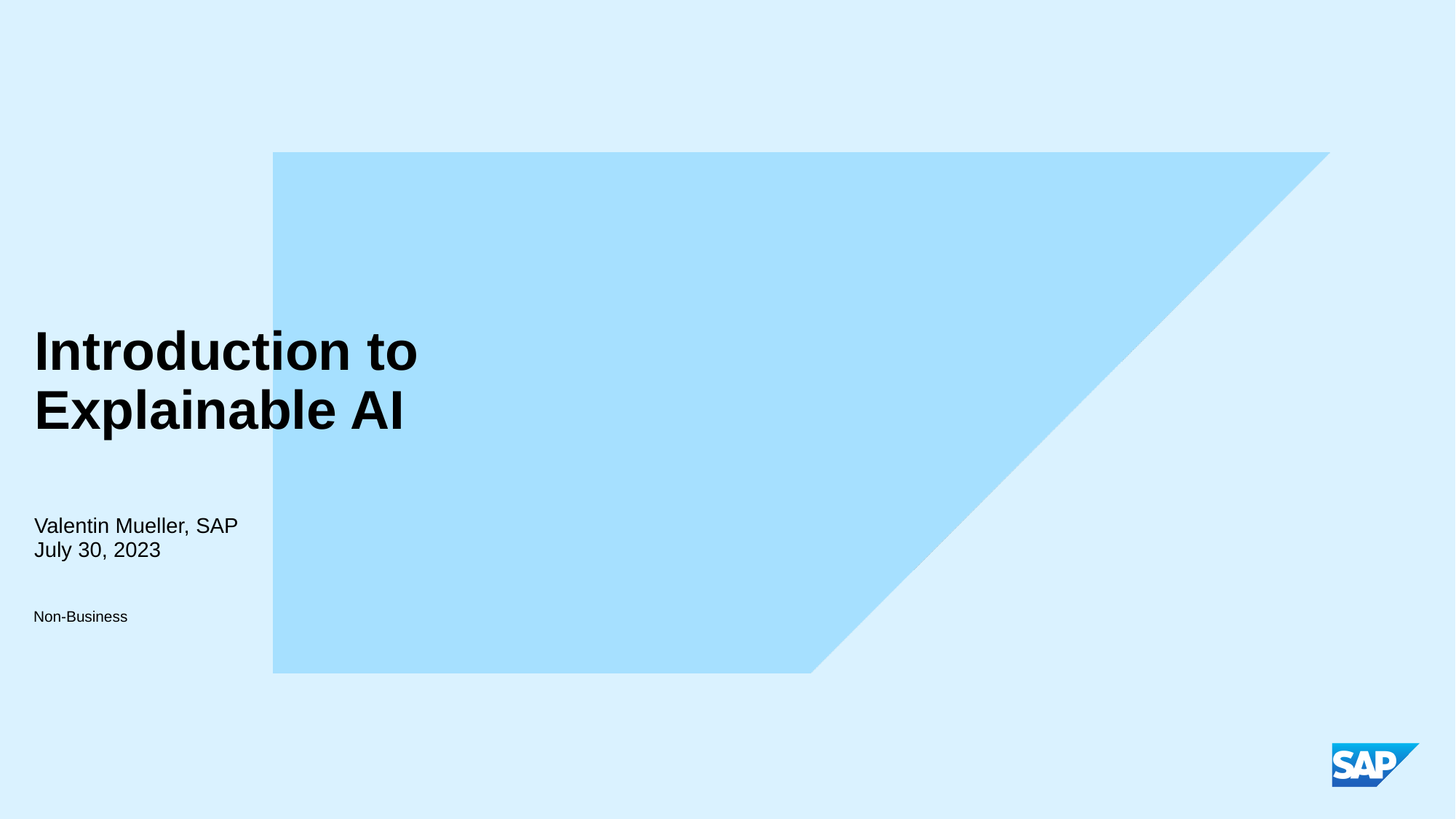

# Introduction to Explainable AI
Valentin Mueller, SAP
July 30, 2023